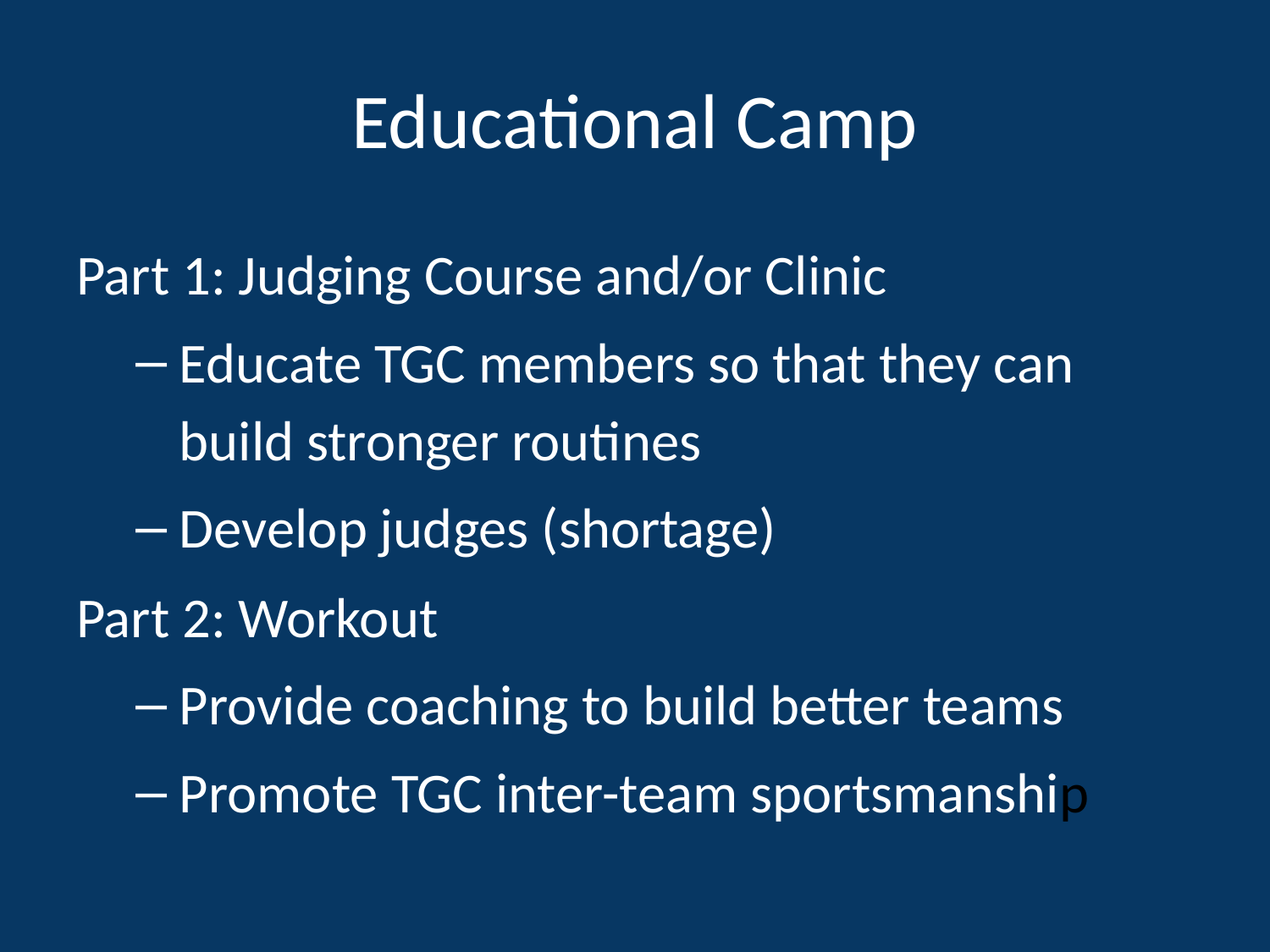

# Educational Camp
Part 1: Judging Course and/or Clinic
Educate TGC members so that they can build stronger routines
Develop judges (shortage)
Part 2: Workout
Provide coaching to build better teams
Promote TGC inter-team sportsmanship